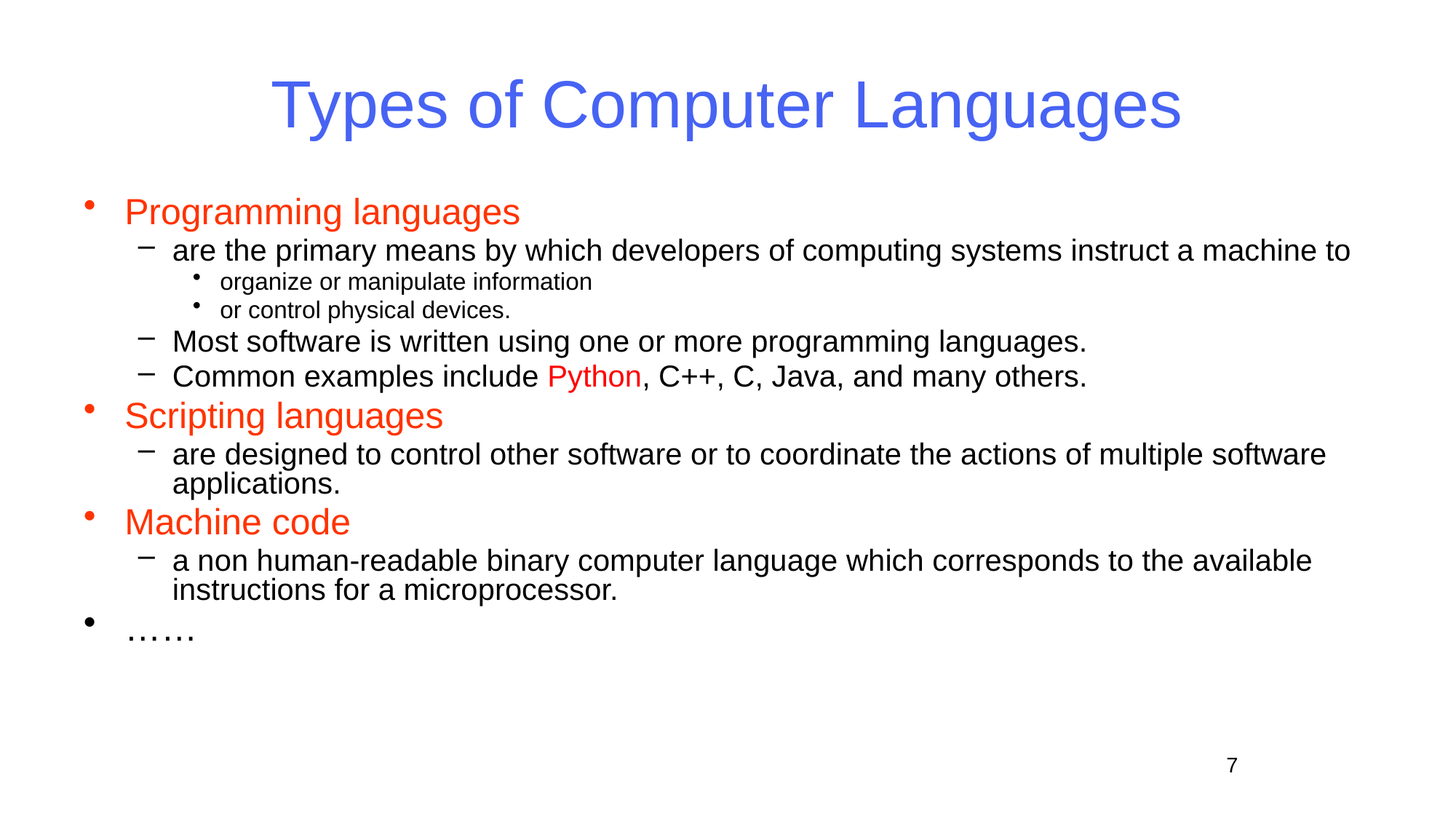

# Types of Computer Languages
Programming languages
are the primary means by which developers of computing systems instruct a machine to
organize or manipulate information
or control physical devices.
Most software is written using one or more programming languages.
Common examples include Python, C++, C, Java, and many others.
Scripting languages
are designed to control other software or to coordinate the actions of multiple software applications.
Machine code
a non human-readable binary computer language which corresponds to the available instructions for a microprocessor.
……
7